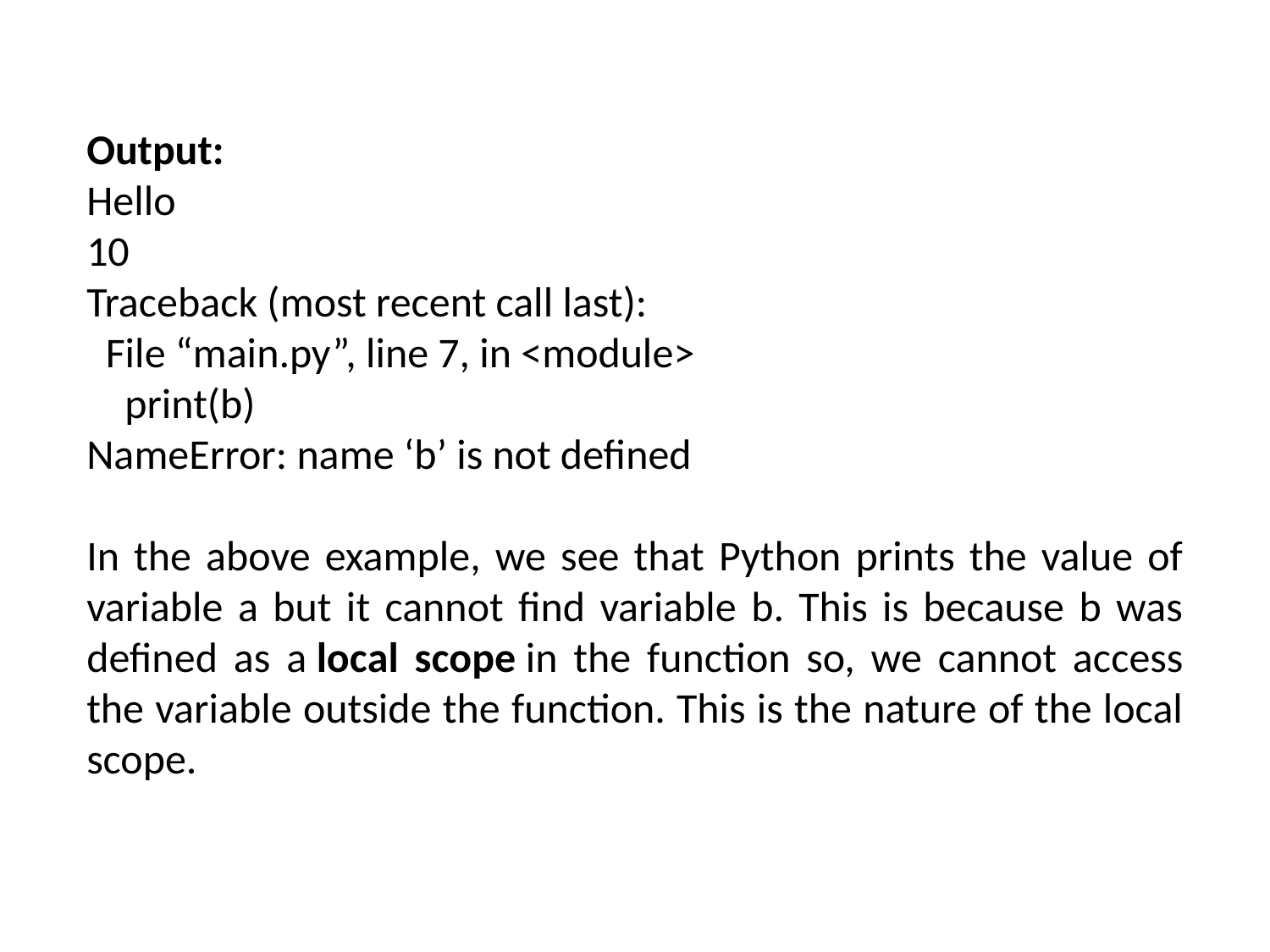

Output:
Hello
10
Traceback (most recent call last):
  File “main.py”, line 7, in <module>
    print(b)
NameError: name ‘b’ is not defined

In the above example, we see that Python prints the value of variable a but it cannot find variable b. This is because b was defined as a local scope in the function so, we cannot access the variable outside the function. This is the nature of the local scope.